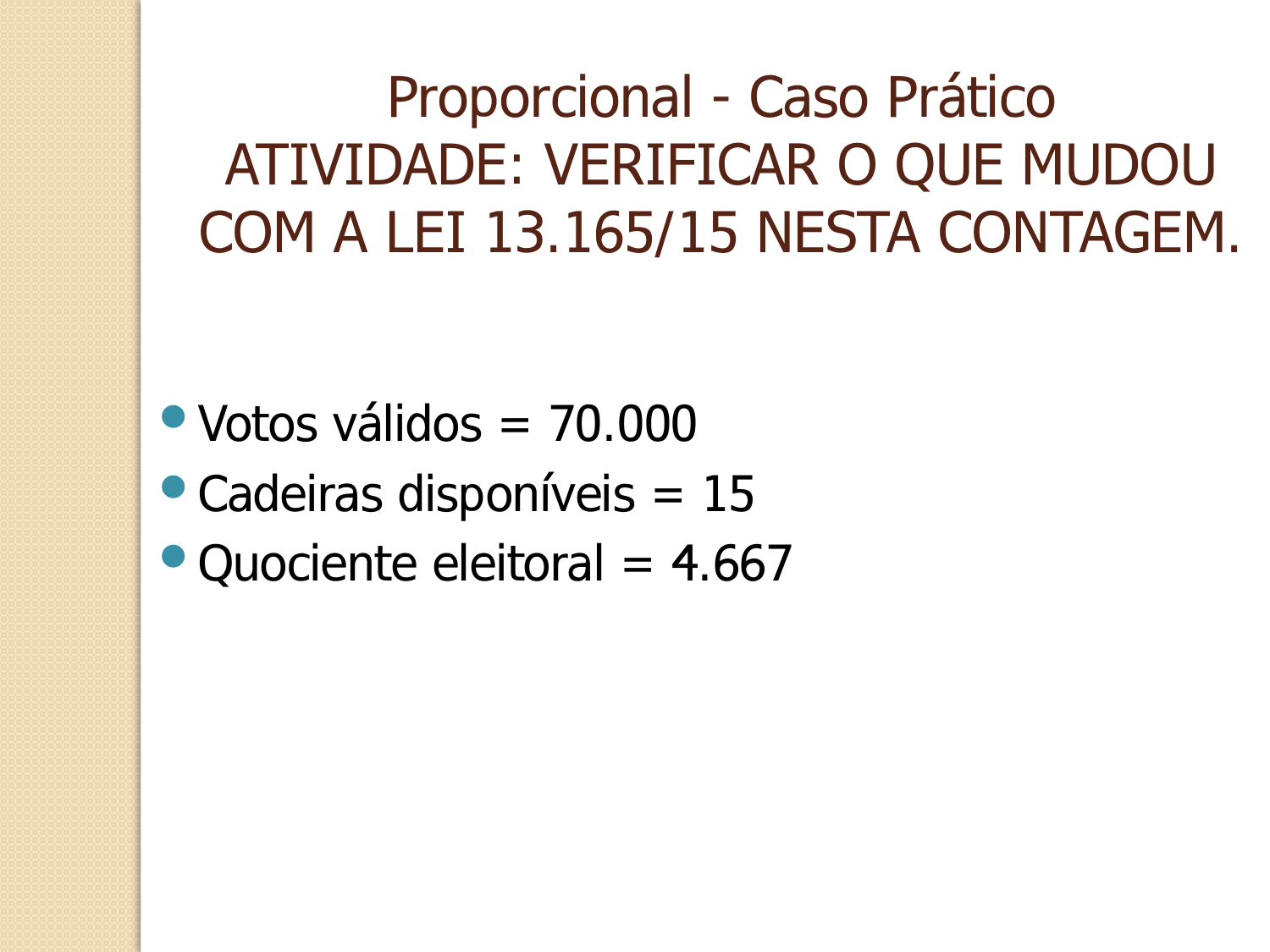

Proporcional - Caso Prático
ATIVIDADE: VERIFICAR O QUE MUDOU COM A LEI 13.165/15 NESTA CONTAGEM.
Votos válidos = 70.000
Cadeiras disponíveis = 15
Quociente eleitoral = 4.667